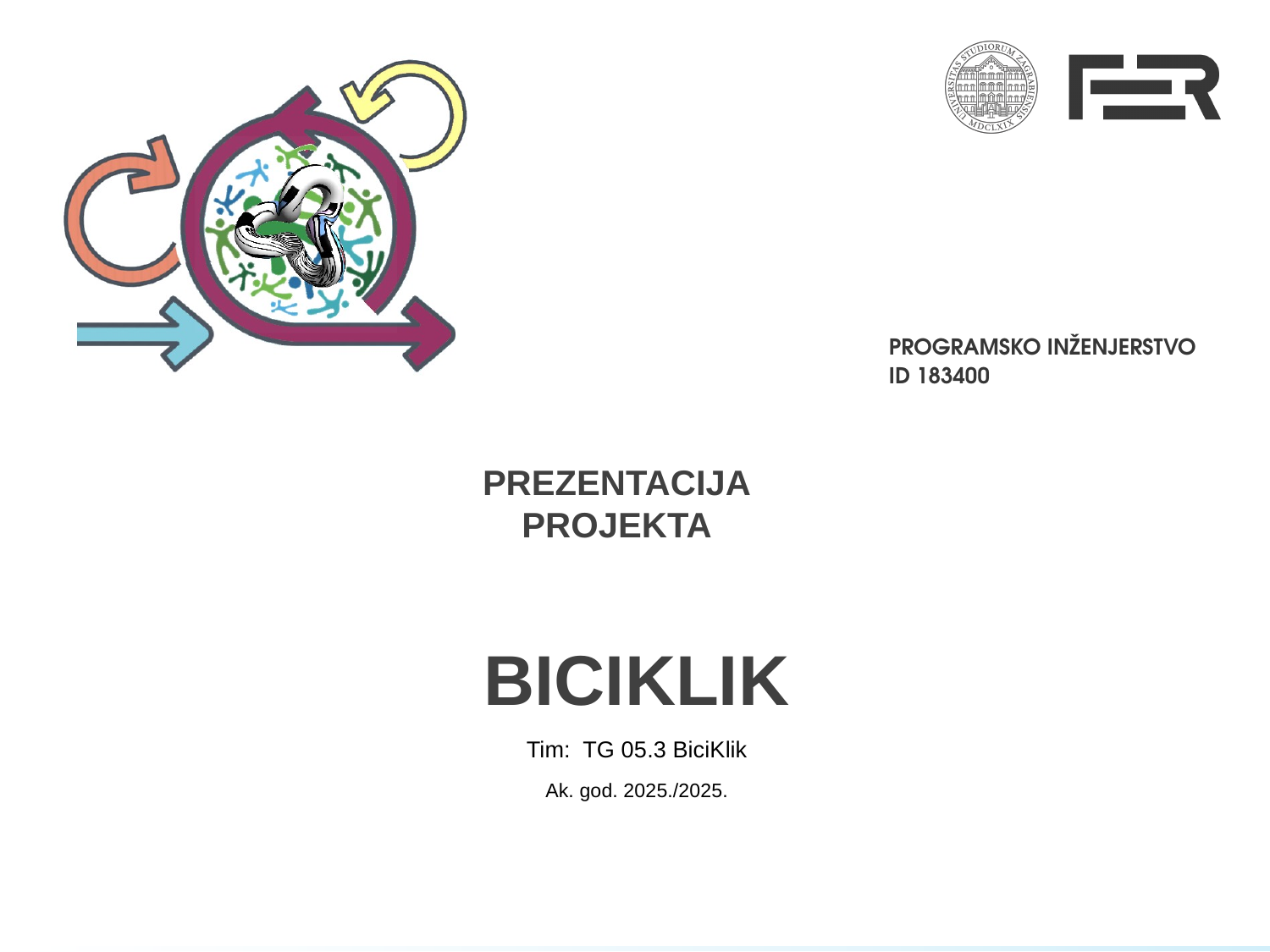

# Biciklik
Tim:  TG 05.3 BiciKlik
Ak. god. 2025./2025.